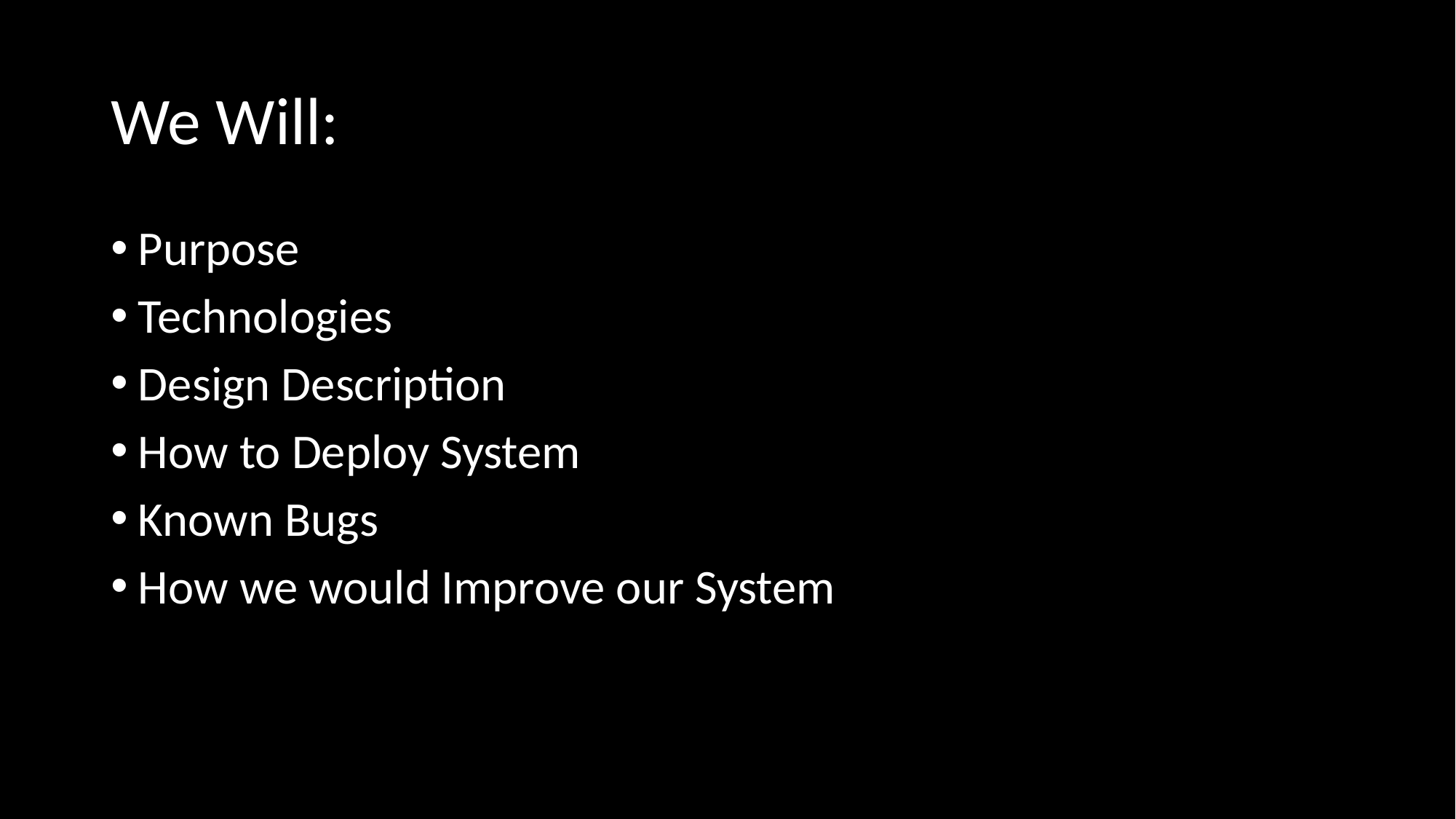

# We Will:
Purpose
Technologies
Design Description
How to Deploy System
Known Bugs
How we would Improve our System